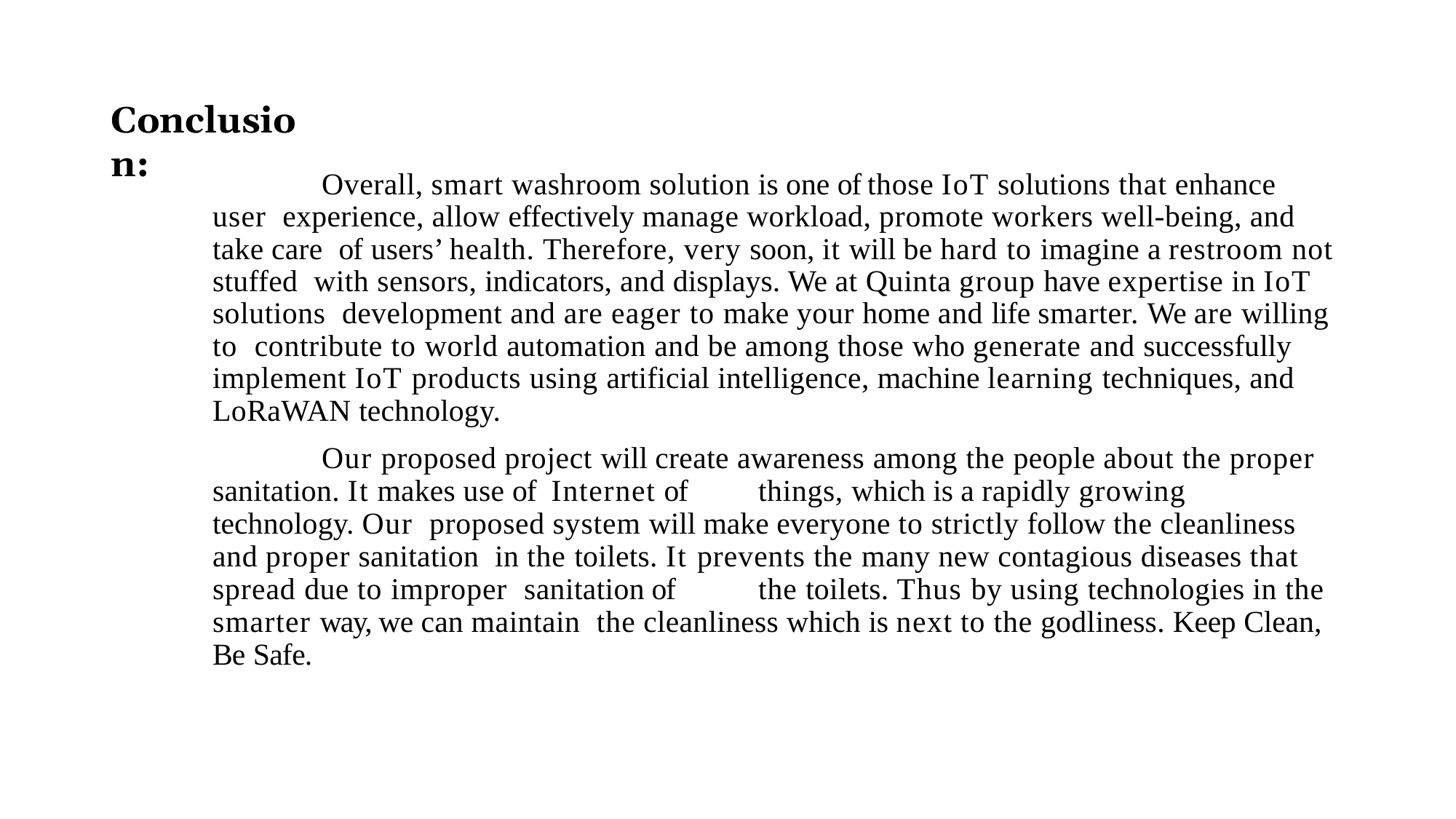

# Conclusion:
Overall, smart washroom solution is one of	those IoT solutions that enhance user  experience, allow effectively manage workload, promote workers well-being, and take care  of users’ health. Therefore, very soon, it will be hard to imagine a restroom not stuffed  with sensors, indicators, and displays. We at Quinta group have expertise in IoT solutions  development and are eager to make your home and life smarter. We are willing to  contribute to world automation and be among those who generate and successfully  implement IoT products using artificial intelligence, machine learning techniques, and  LoRaWAN technology.
Our proposed project will create awareness among the people about the proper  sanitation. It makes use of Internet of	things, which is a rapidly growing technology. Our  proposed system will make everyone to strictly follow the cleanliness and proper sanitation  in the toilets. It prevents the many new contagious diseases that spread due to improper  sanitation of	the toilets. Thus by using technologies in the smarter way, we can maintain  the cleanliness which is next to the godliness. Keep Clean, Be Safe.